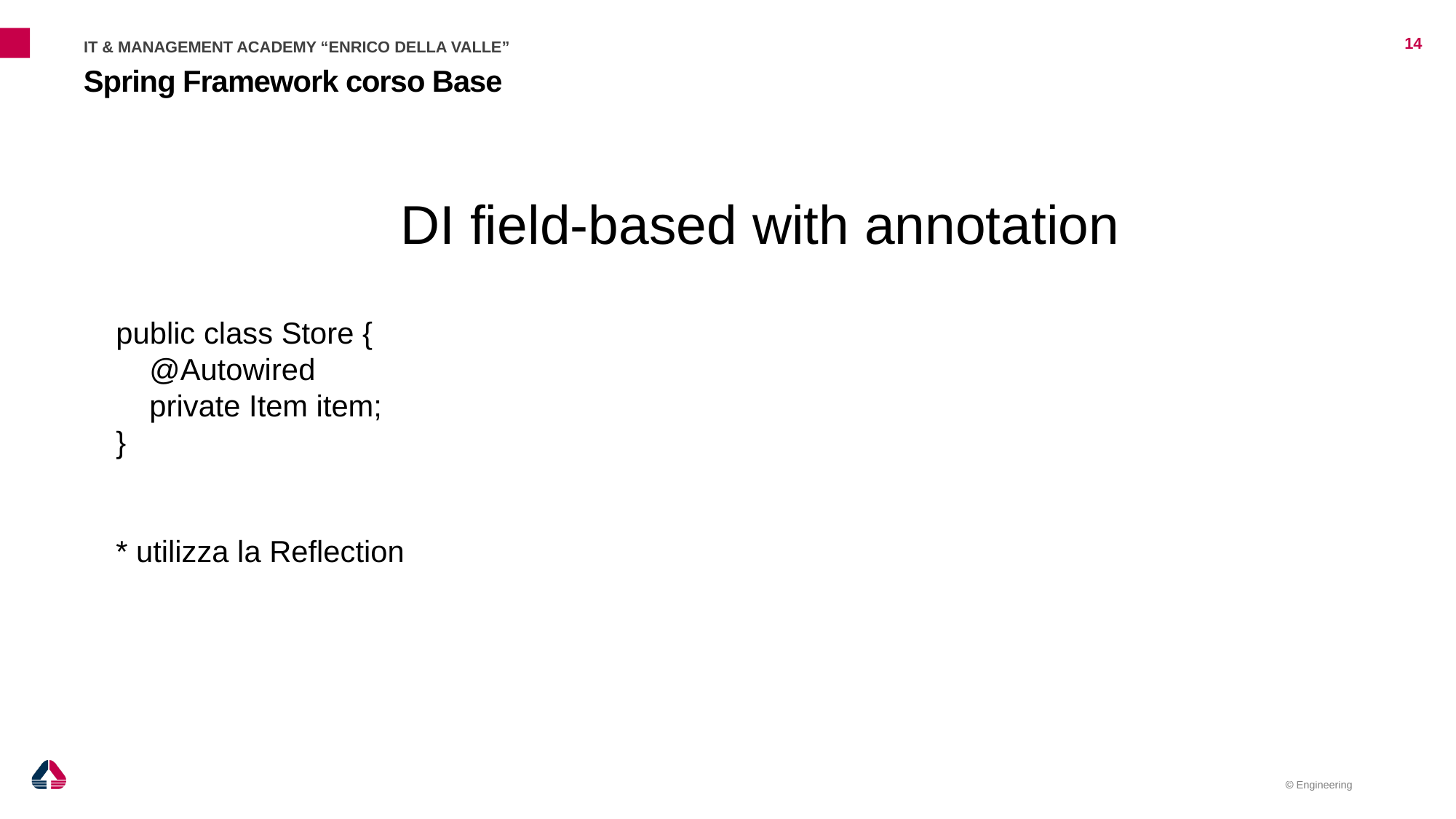

IT & MANAGEMENT ACADEMY “ENRICO DELLA VALLE”
14
# Spring Framework corso Base
DI field-based with annotation

public class Store {
    @Autowired
    private Item item;
}

* utilizza la Reflection